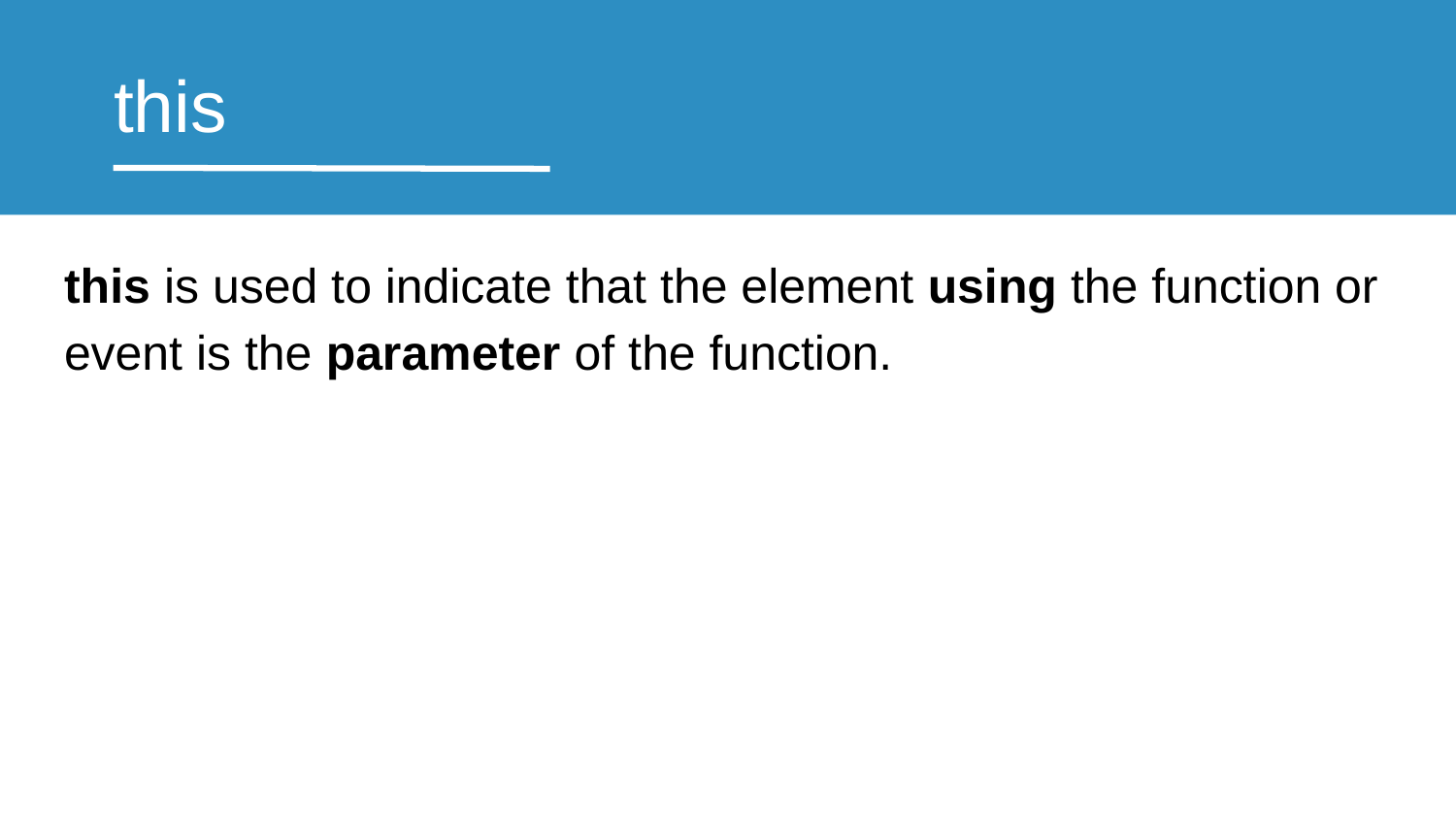

# this
this is used to indicate that the element using the function or event is the parameter of the function.